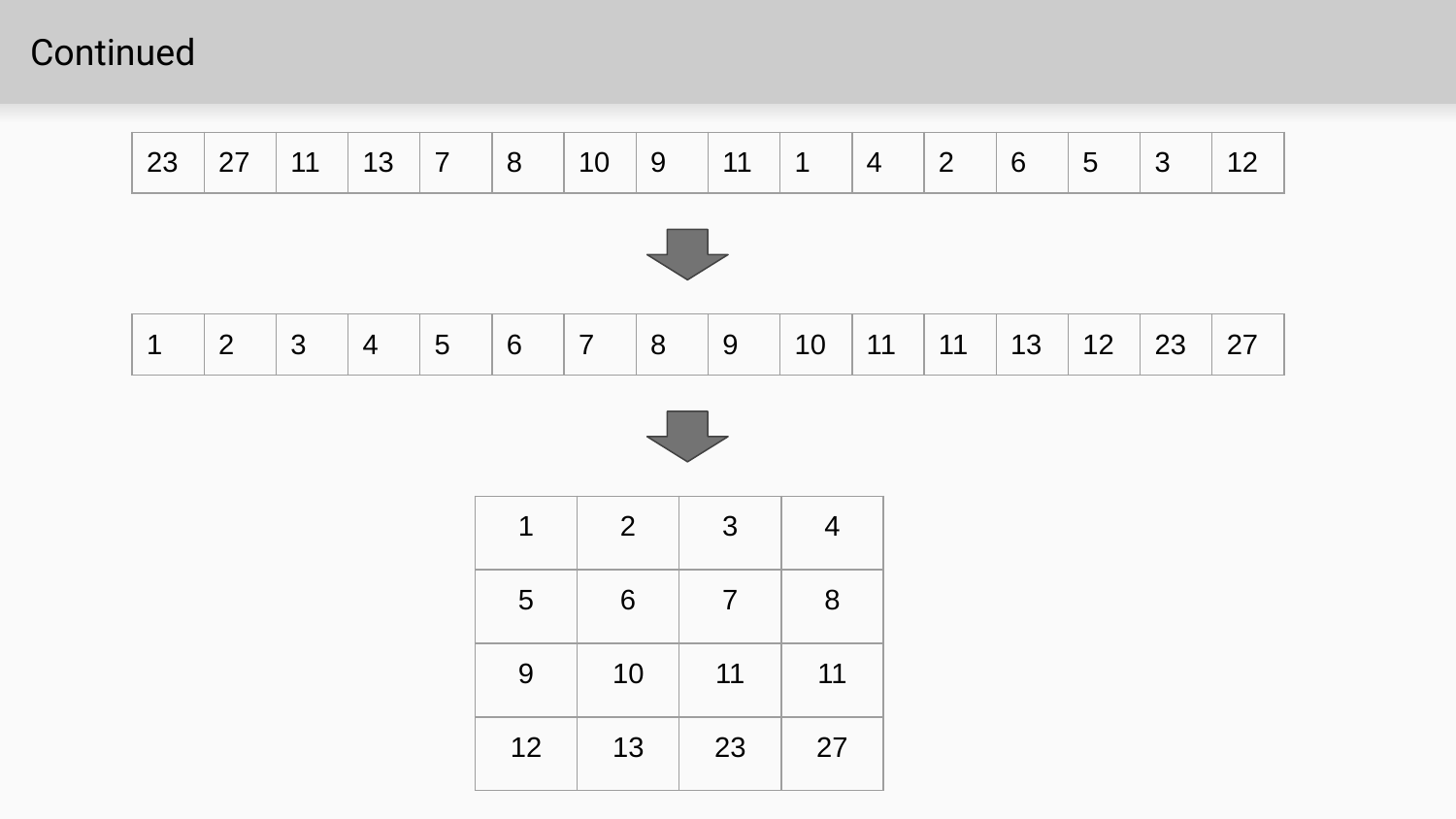

# Continued
| 23 | 27 | 11 | 13 | 7 | 8 | 10 | 9 | 11 | 1 | 4 | 2 | 6 | 5 | 3 | 12 |
| --- | --- | --- | --- | --- | --- | --- | --- | --- | --- | --- | --- | --- | --- | --- | --- |

| 1 | 2 | 3 | 4 | 5 | 6 | 7 | 8 | 9 | 10 | 11 | 11 | 13 | 12 | 23 | 27 |
| --- | --- | --- | --- | --- | --- | --- | --- | --- | --- | --- | --- | --- | --- | --- | --- |

| 1 | 2 | 3 | 4 |
| --- | --- | --- | --- |
| 5 | 6 | 7 | 8 |
| 9 | 10 | 11 | 11 |
| 12 | 13 | 23 | 27 |